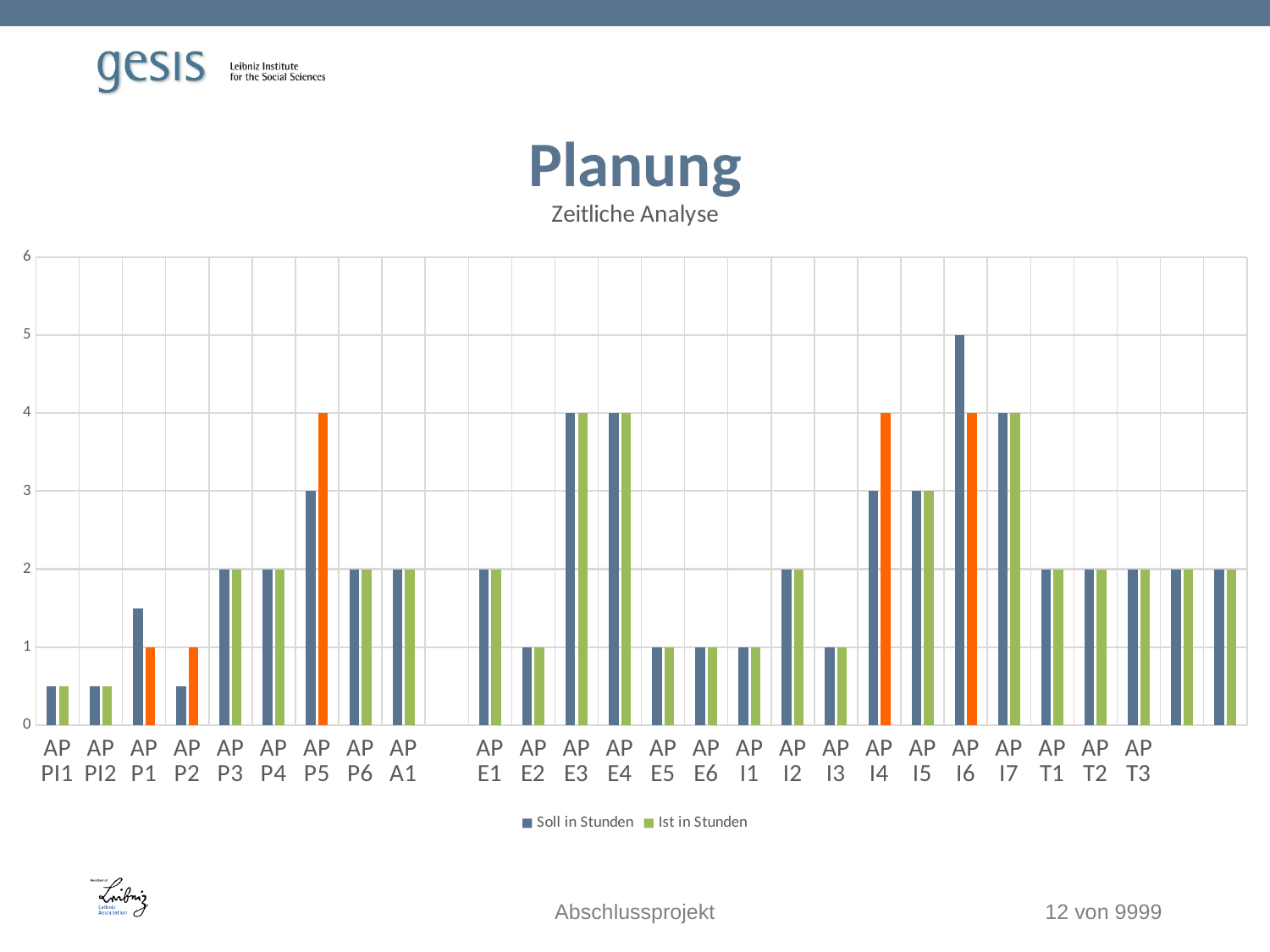

# Planung

### Chart: Zeitliche Analyse

| Category | Soll in Stunden | Ist in Stunden |
|---|---|---|
| AP PI1 | 0.5 | 0.5 |
| AP PI2 | 0.5 | 0.5 |
| AP P1 | 1.5 | 1.0 |
| AP P2 | 0.5 | 1.0 |
| AP P3 | 2.0 | 2.0 |
| AP P4 | 2.0 | 2.0 |
| AP P5 | 3.0 | 4.0 |
| AP P6 | 2.0 | 2.0 |
| AP A1 | 2.0 | 2.0 |
|  | None | None |
| AP E1 | 2.0 | 2.0 |
| AP E2 | 1.0 | 1.0 |
| AP E3 | 4.0 | 4.0 |
| AP E4 | 4.0 | 4.0 |
| AP E5 | 1.0 | 1.0 |
| AP E6 | 1.0 | 1.0 |
| AP I1 | 1.0 | 1.0 |
| AP I2 | 2.0 | 2.0 |
| AP I3 | 1.0 | 1.0 |
| AP I4 | 3.0 | 4.0 |
| AP I5 | 3.0 | 3.0 |
| AP I6 | 5.0 | 4.0 |
| AP I7 | 4.0 | 4.0 |
| AP T1 | 2.0 | 2.0 |
| AP T2 | 2.0 | 2.0 |
| AP T3 | 2.0 | 2.0 |
|  | 2.0 | 2.0 |
|  | 2.0 | 2.0 |
Abschlussprojekt
12 von 9999